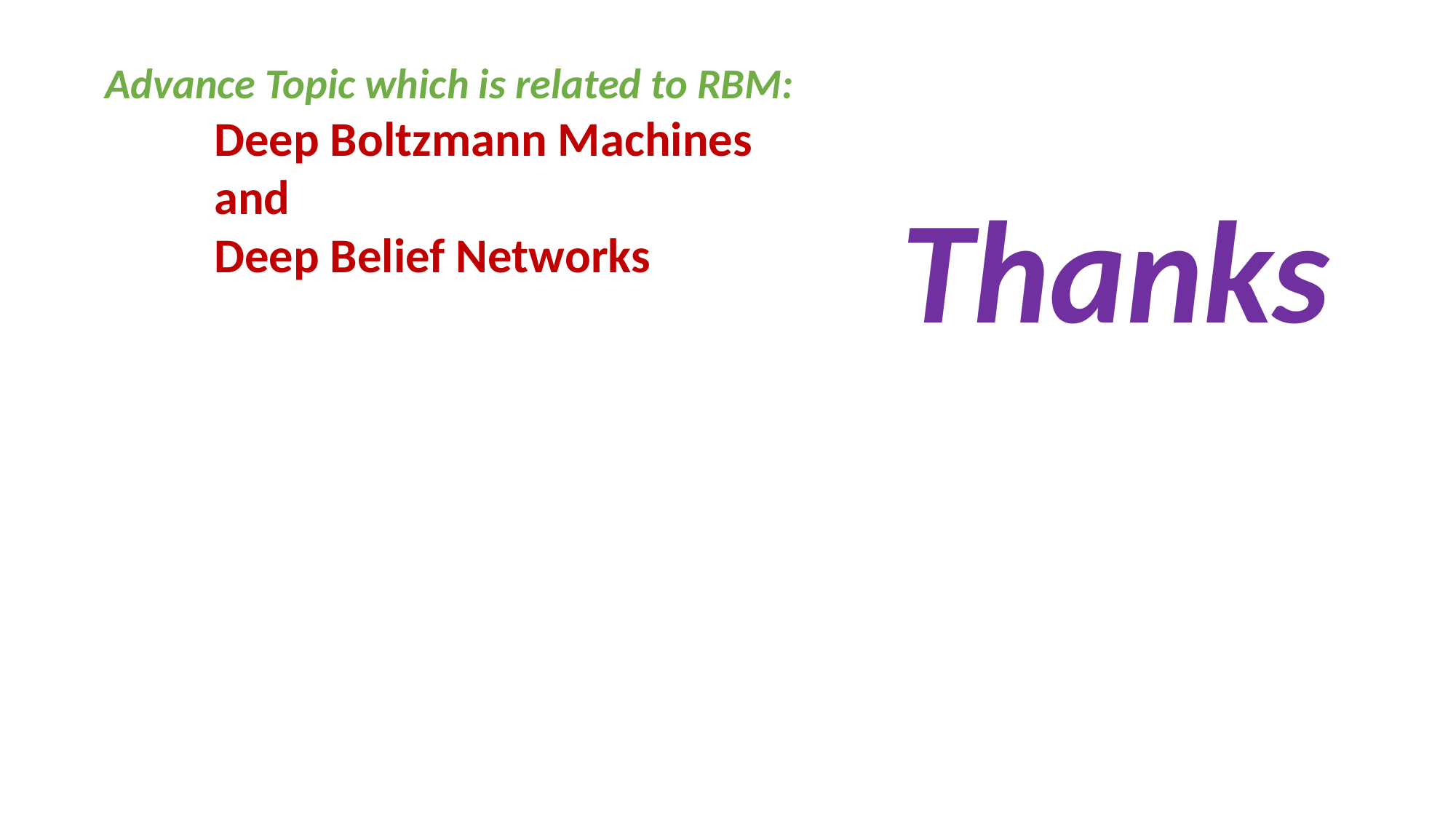

Advance Topic which is related to RBM:
	Deep Boltzmann Machines
	and
	Deep Belief Networks
Thanks